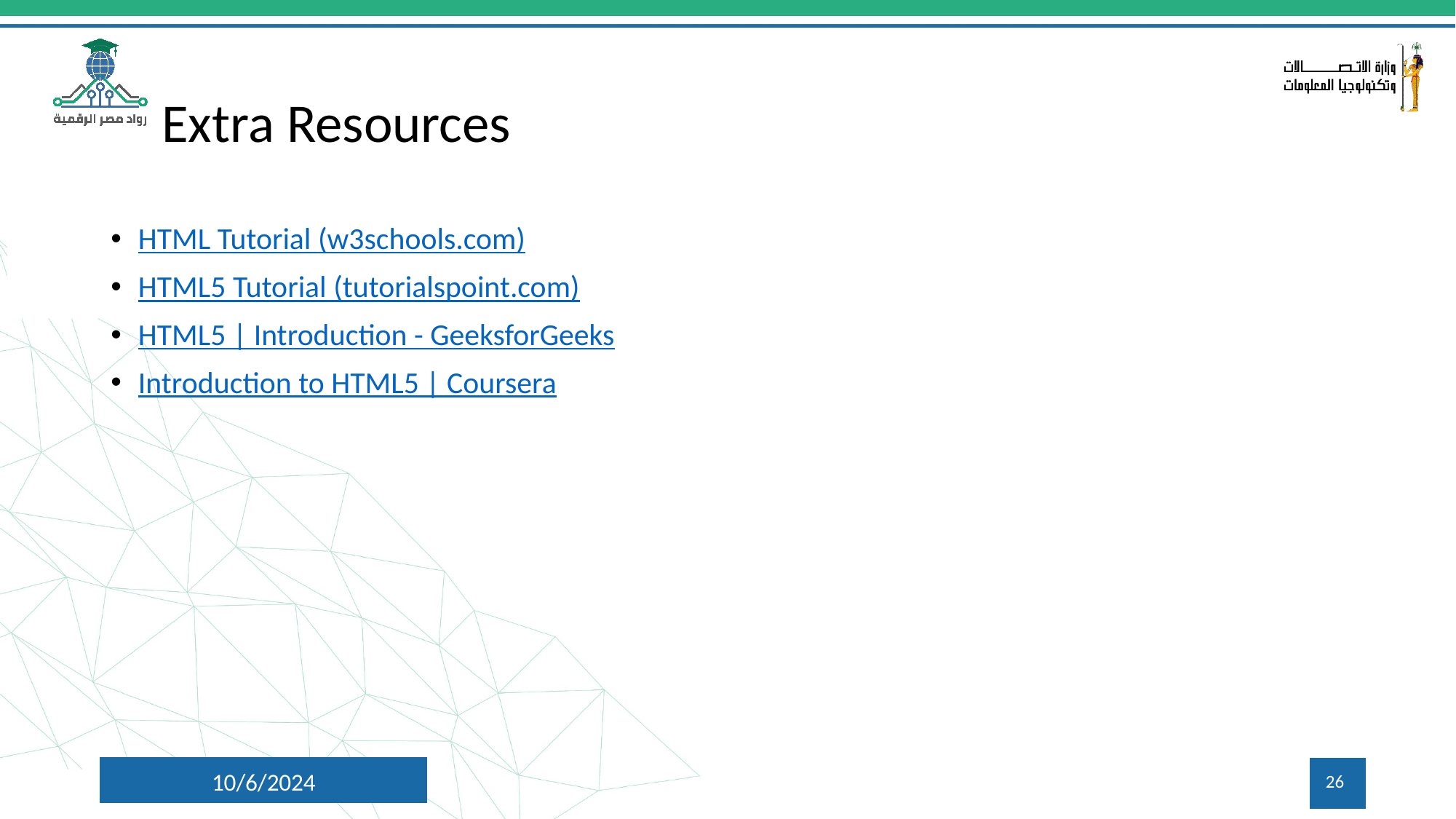

# Extra Resources
HTML Tutorial (w3schools.com)
HTML5 Tutorial (tutorialspoint.com)
HTML5 | Introduction - GeeksforGeeks
Introduction to HTML5 | Coursera

10/6/2024

26